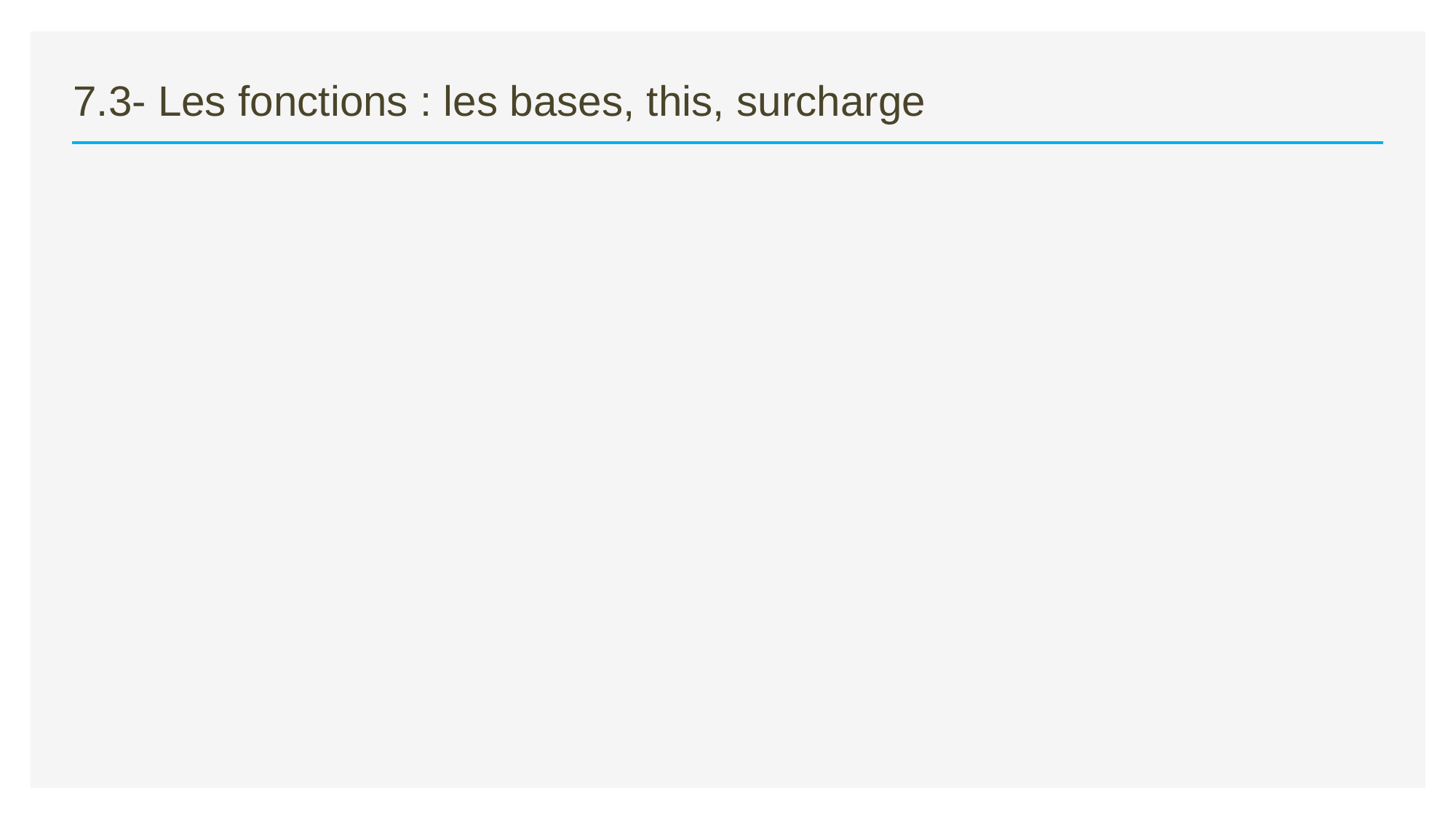

# 7.3- Les fonctions : les bases, this, surcharge